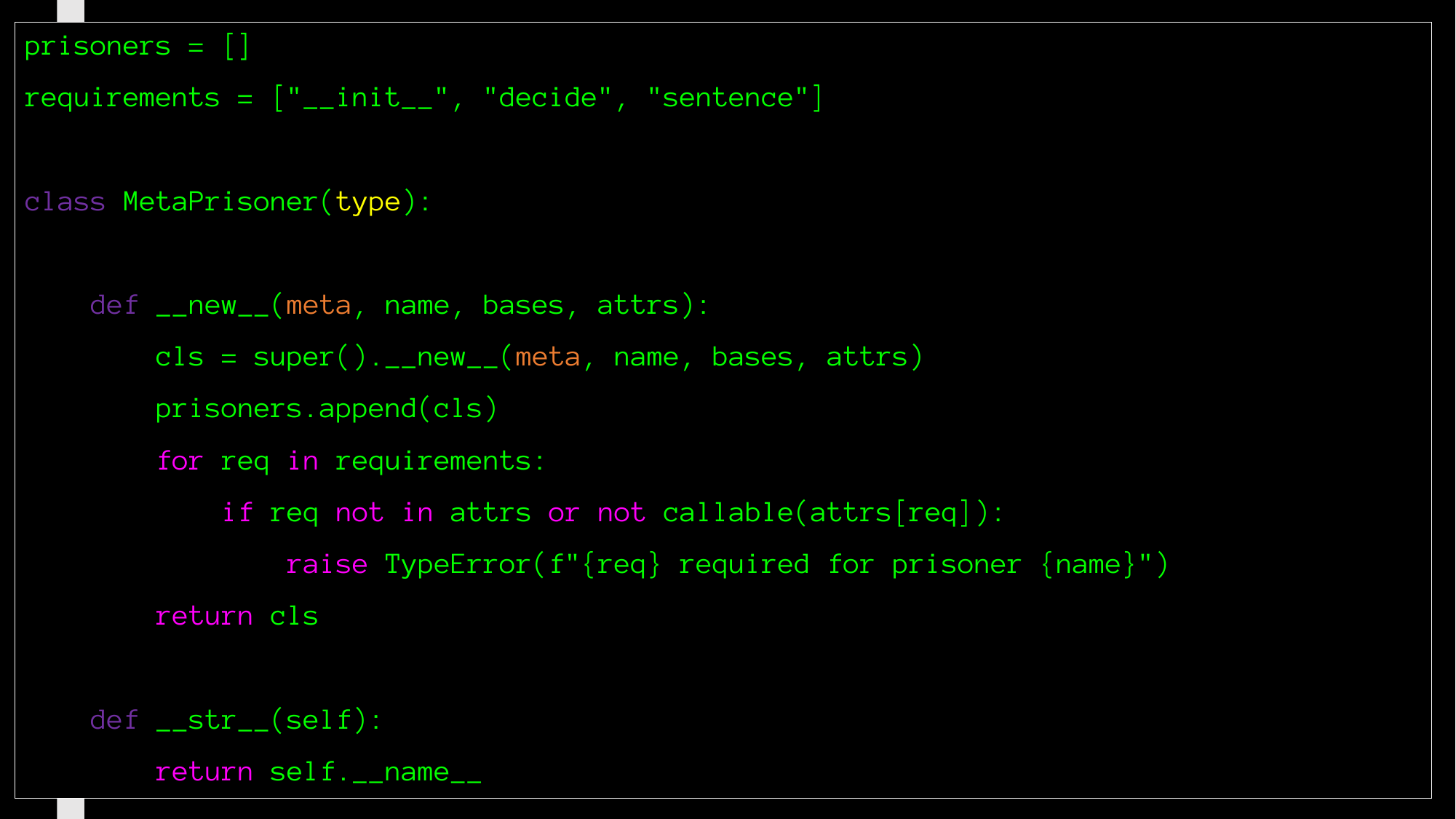

prisoners = []
requirements = ["__init__", "decide", "sentence"]

class MetaPrisoner(type):

    def __new__(meta, name, bases, attrs):
        cls = super().__new__(meta, name, bases, attrs)
        prisoners.append(cls)
        for req in requirements:
            if req not in attrs or not callable(attrs[req]):
                raise TypeError(f"{req} required for prisoner {name}")
        return cls

    def __str__(self):
        return self.__name__